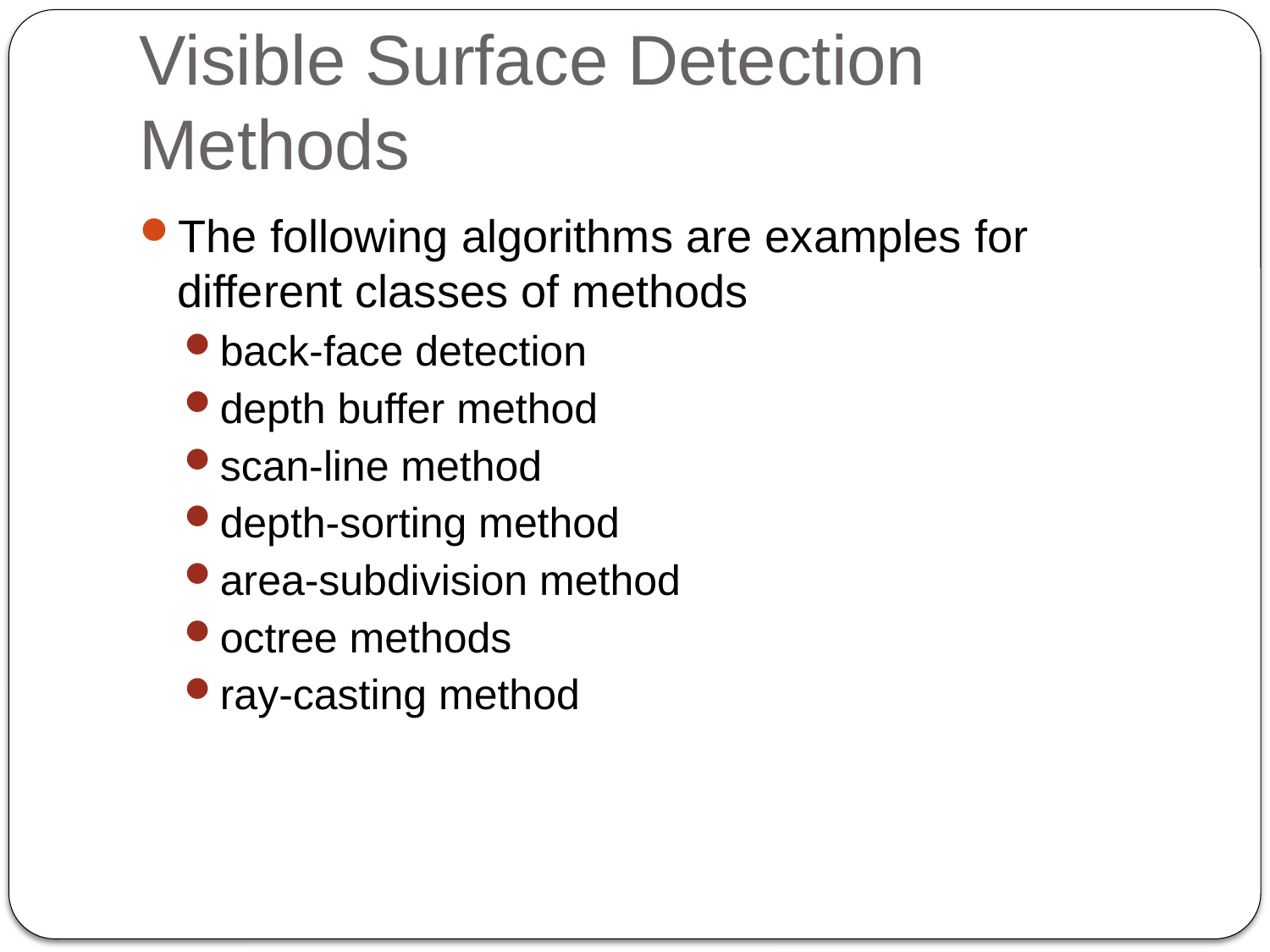

# Visible Surface Detection Methods
The following algorithms are examples for different classes of methods
back-face detection
depth buffer method
scan-line method
depth-sorting method
area-subdivision method
octree methods
ray-casting method